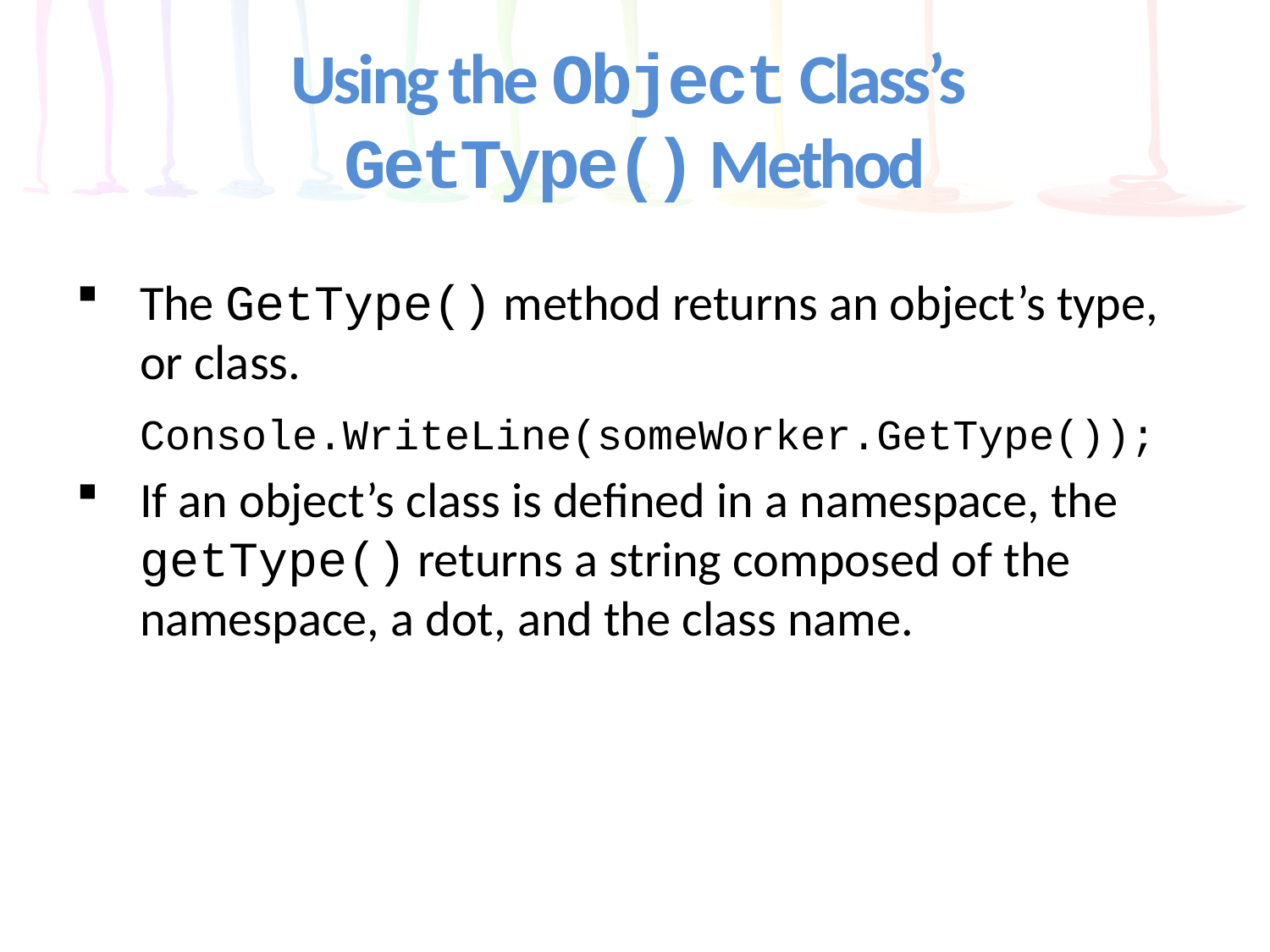

# Using the Object Class’s GetType() Method
The GetType() method returns an object’s type, or class.

Console.WriteLine(someWorker.GetType());
If an object’s class is defined in a namespace, the getType() returns a string composed of the namespace, a dot, and the class name.